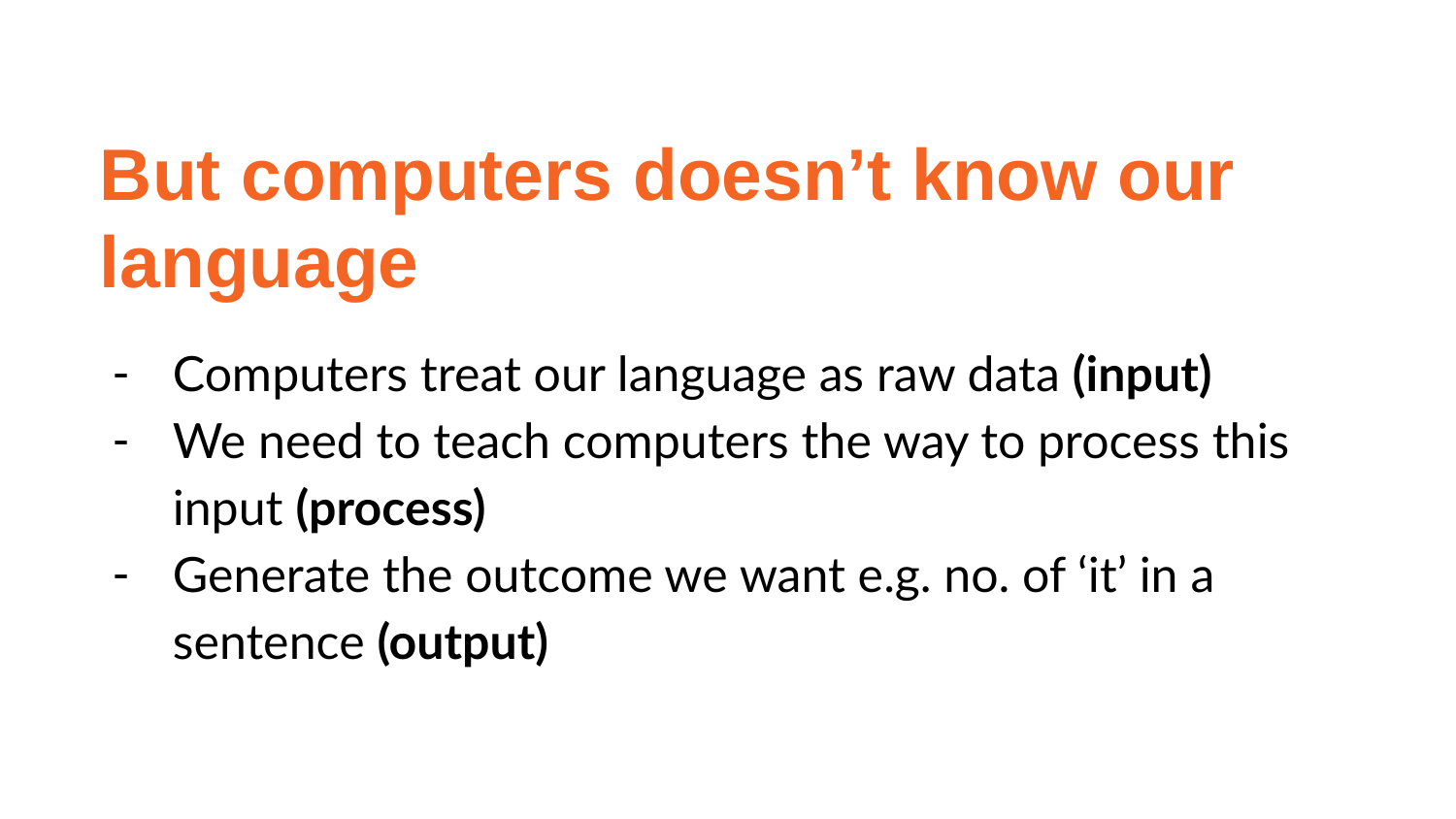

But computers doesn’t know our language
Computers treat our language as raw data (input)
We need to teach computers the way to process this input (process)
Generate the outcome we want e.g. no. of ‘it’ in a sentence (output)